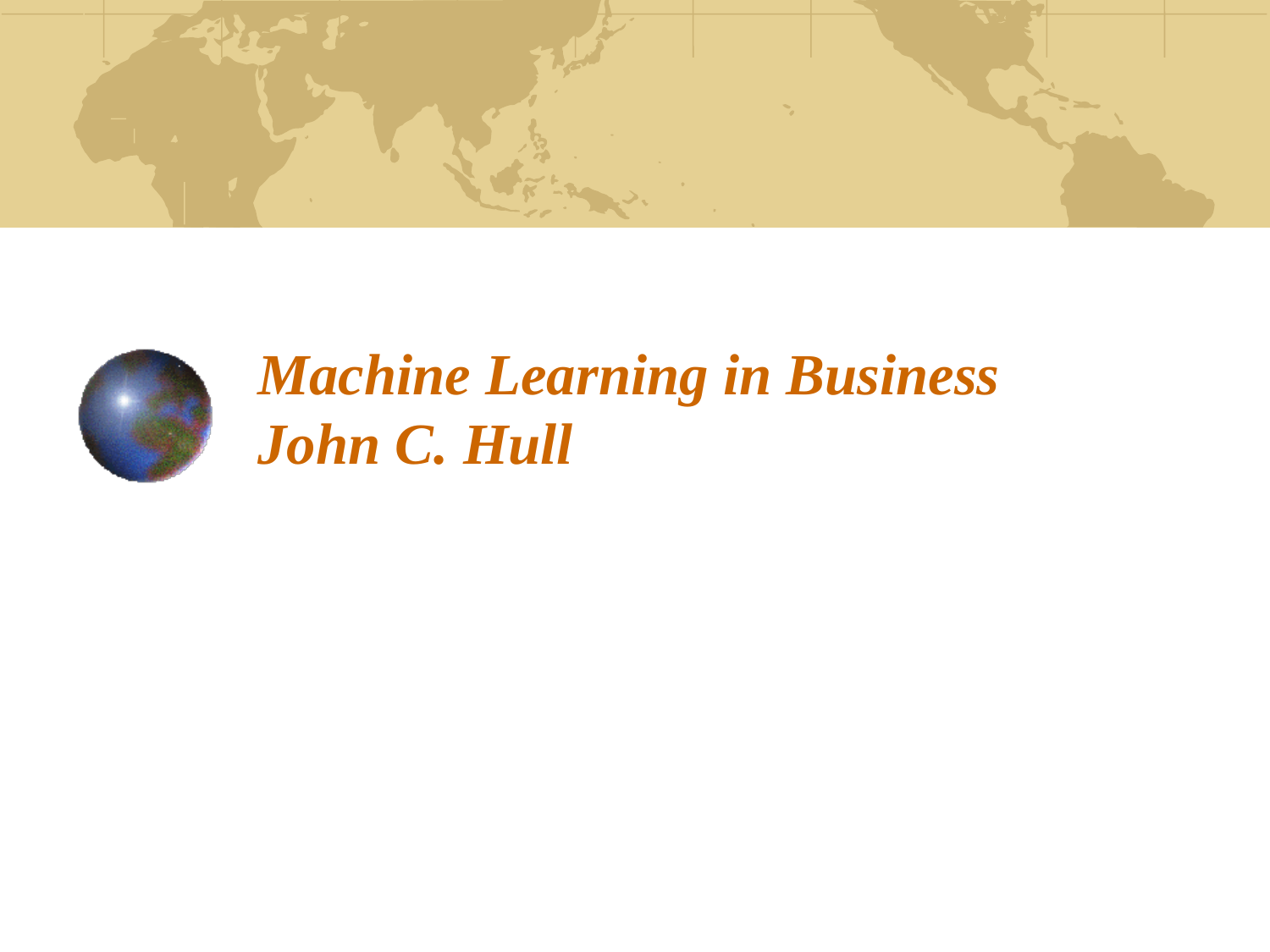

# Machine Learning in Business John C. Hull